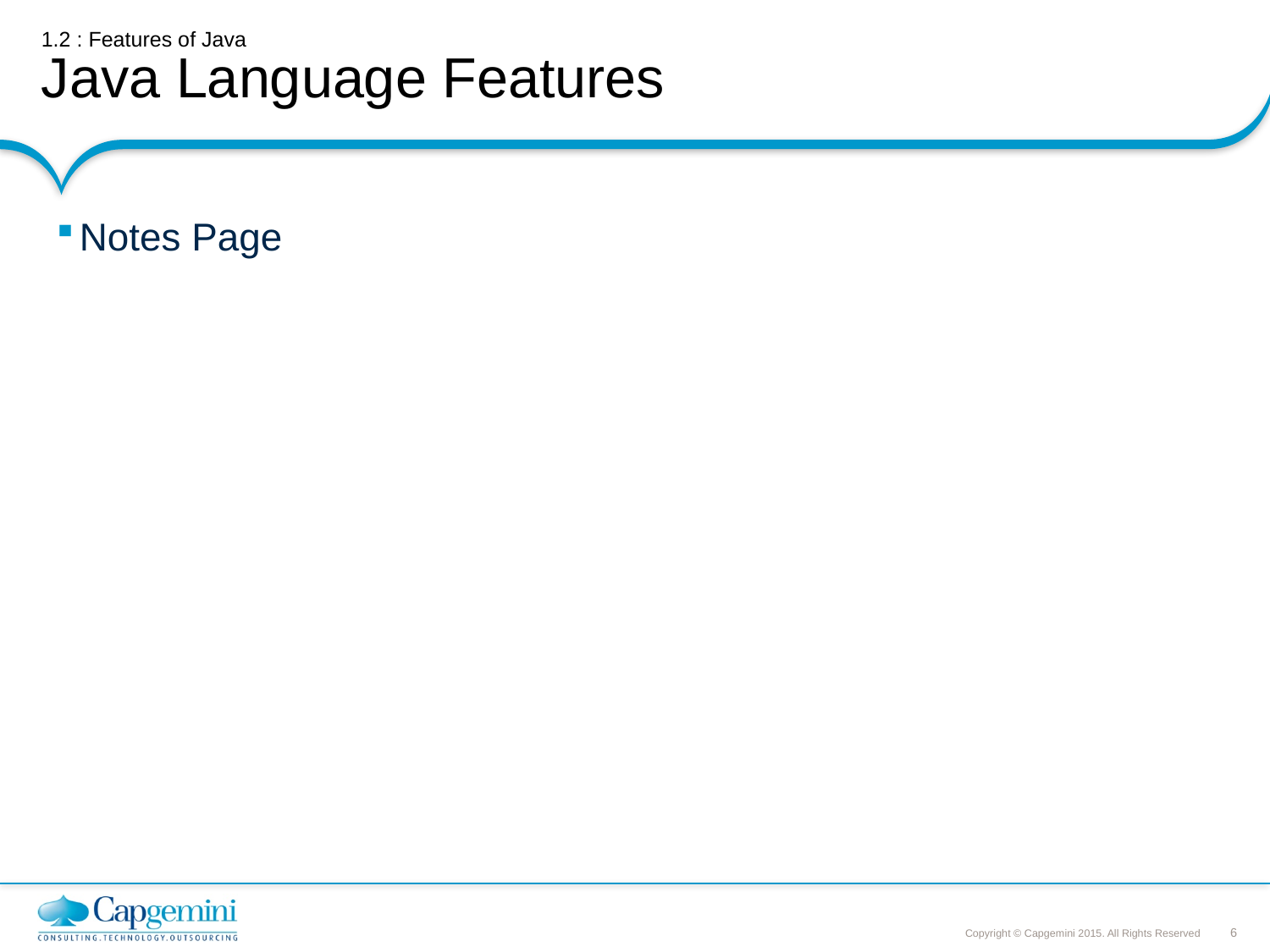

# 1.2 : Features of Java Java Language Features
Notes Page